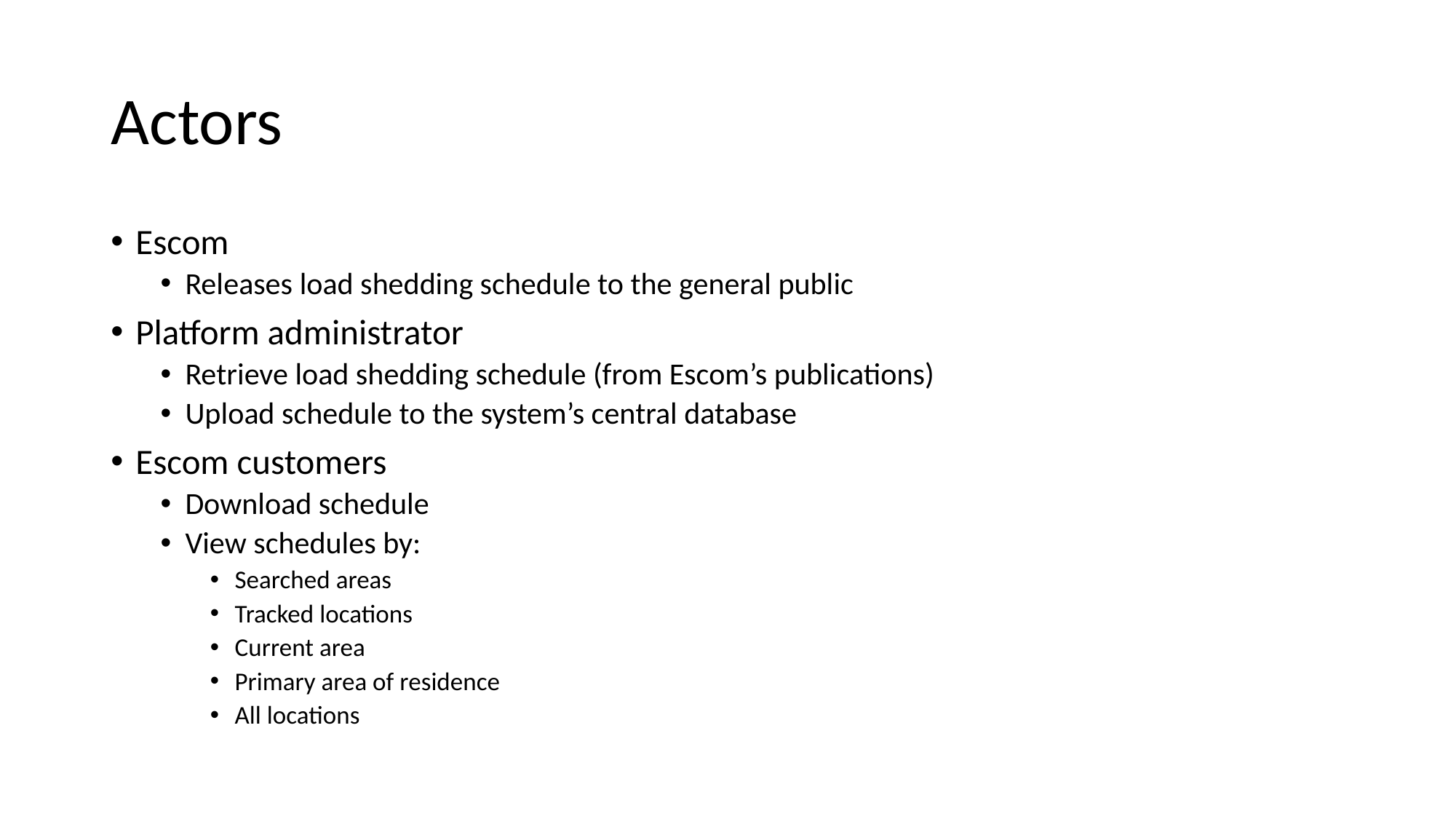

# Actors
Escom
Releases load shedding schedule to the general public
Platform administrator
Retrieve load shedding schedule (from Escom’s publications)
Upload schedule to the system’s central database
Escom customers
Download schedule
View schedules by:
Searched areas
Tracked locations
Current area
Primary area of residence
All locations